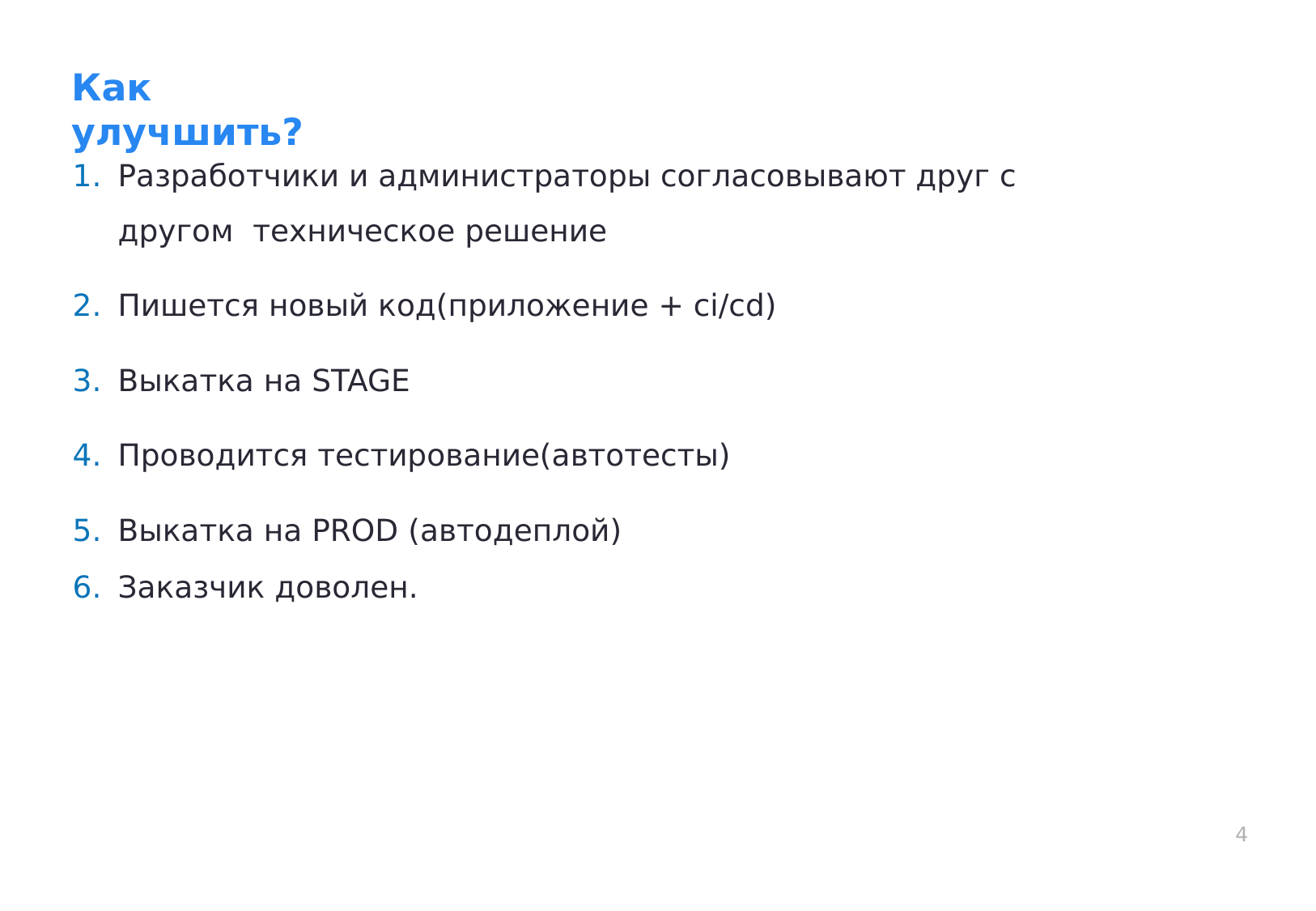

# Как улучшить?
Разработчики и администраторы согласовывают друг с другом  техническое решение
Пишется новый код(приложение + ci/cd)
Выкатка на STAGE
Проводится тестирование(автотесты)
Выкатка на PROD (автодеплой)
Заказчик доволен.
4